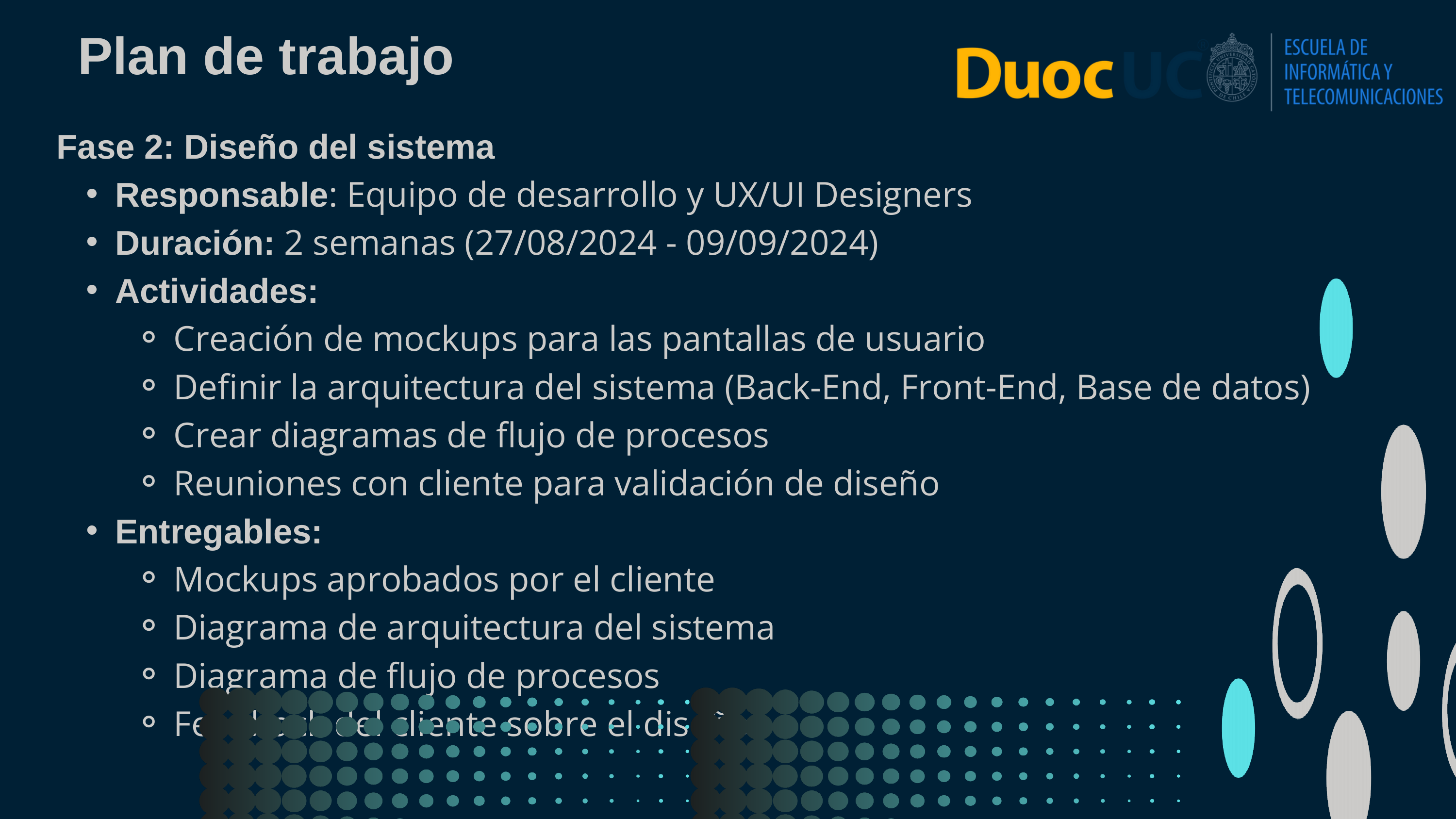

Plan de trabajo
Fase 2: Diseño del sistema
Responsable: Equipo de desarrollo y UX/UI Designers
Duración: 2 semanas (27/08/2024 - 09/09/2024)
Actividades:
Creación de mockups para las pantallas de usuario
Definir la arquitectura del sistema (Back-End, Front-End, Base de datos)
Crear diagramas de flujo de procesos
Reuniones con cliente para validación de diseño
Entregables:
Mockups aprobados por el cliente
Diagrama de arquitectura del sistema
Diagrama de flujo de procesos
Feedback del cliente sobre el diseño